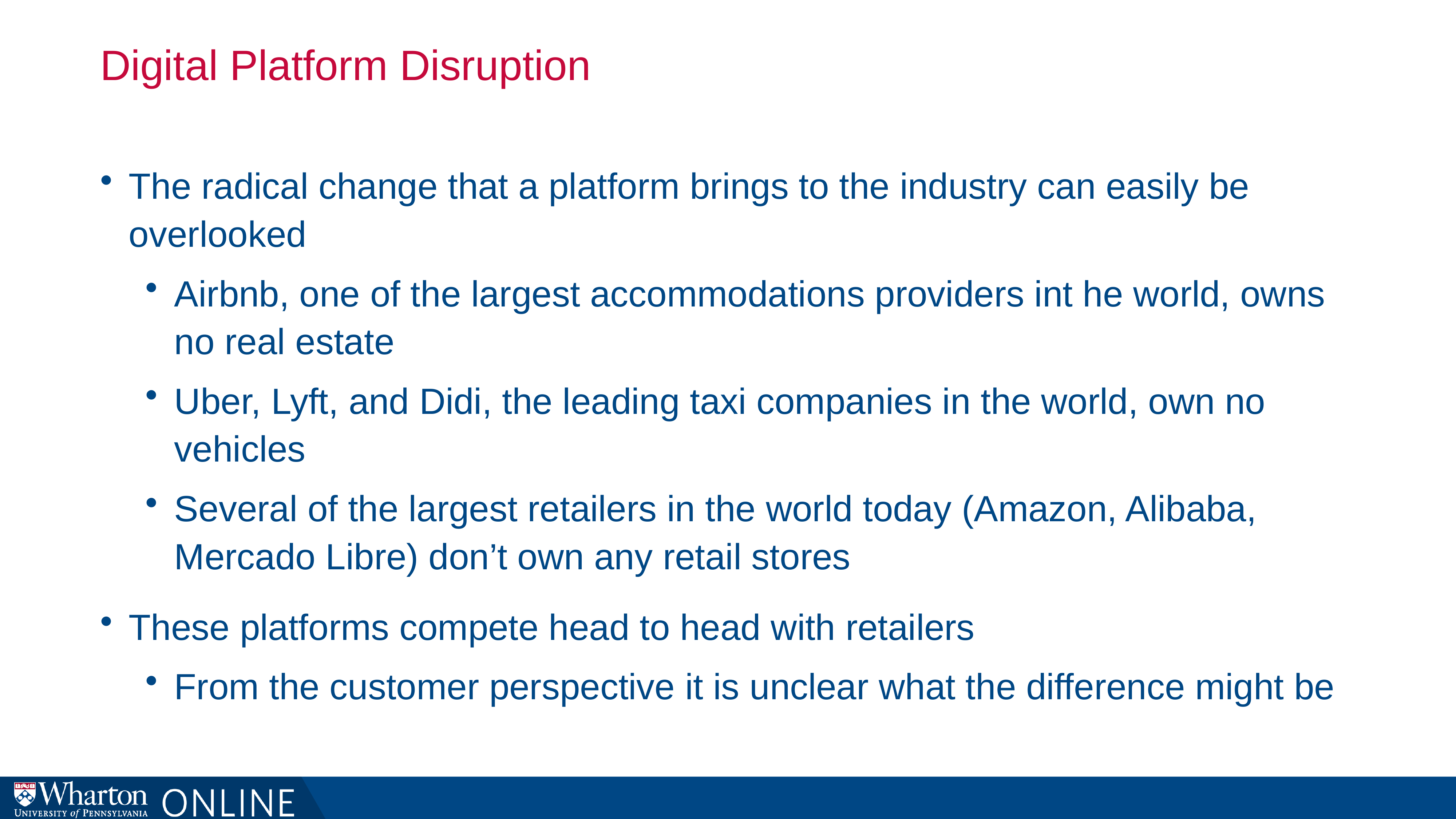

# Digital Platform Disruption
The radical change that a platform brings to the industry can easily be overlooked
Airbnb, one of the largest accommodations providers int he world, owns no real estate
Uber, Lyft, and Didi, the leading taxi companies in the world, own no vehicles
Several of the largest retailers in the world today (Amazon, Alibaba, Mercado Libre) don’t own any retail stores
These platforms compete head to head with retailers
From the customer perspective it is unclear what the difference might be